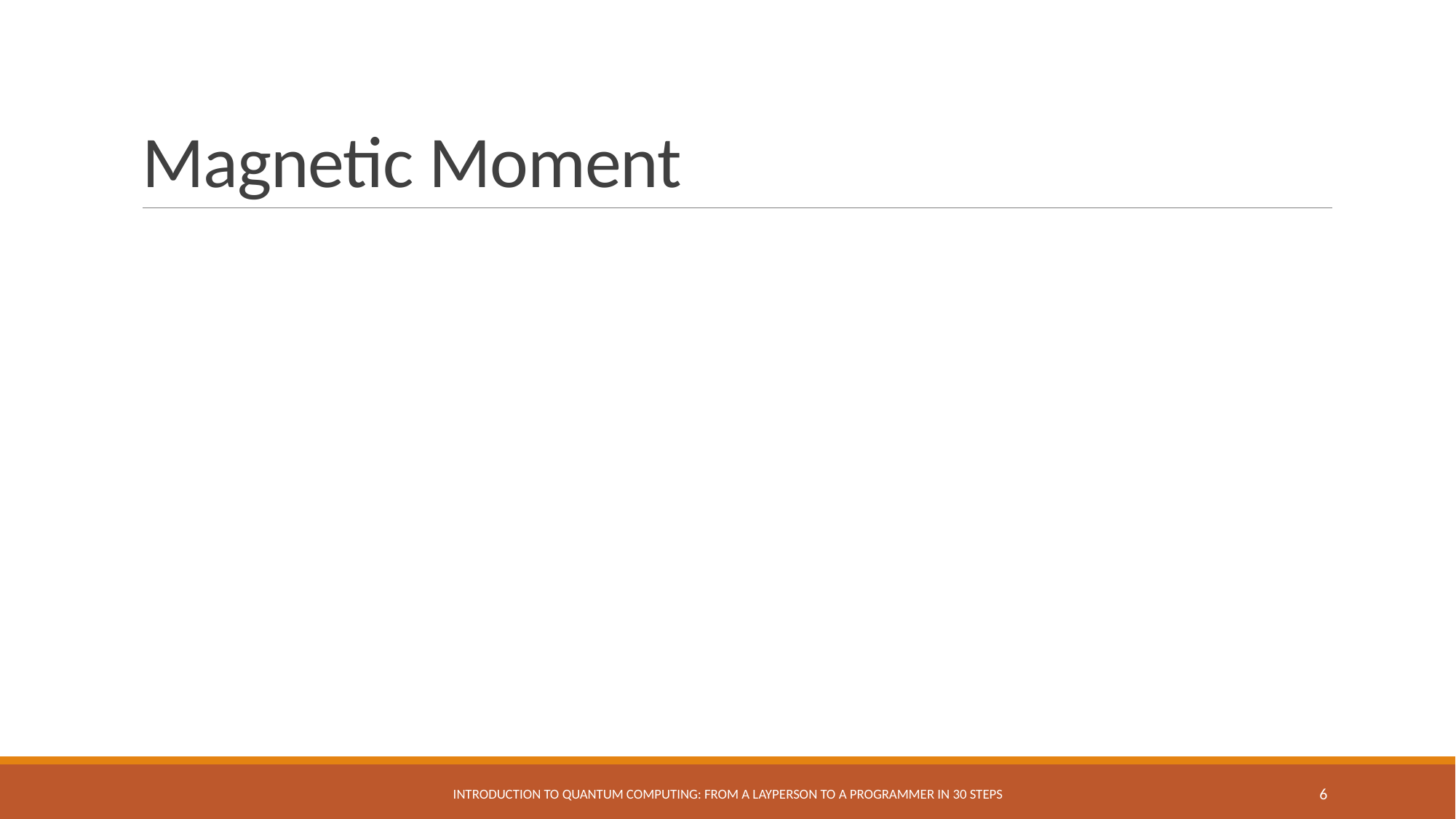

# Magnetic Moment

Introduction to Quantum Computing: From a Layperson to a Programmer in 30 Steps
6